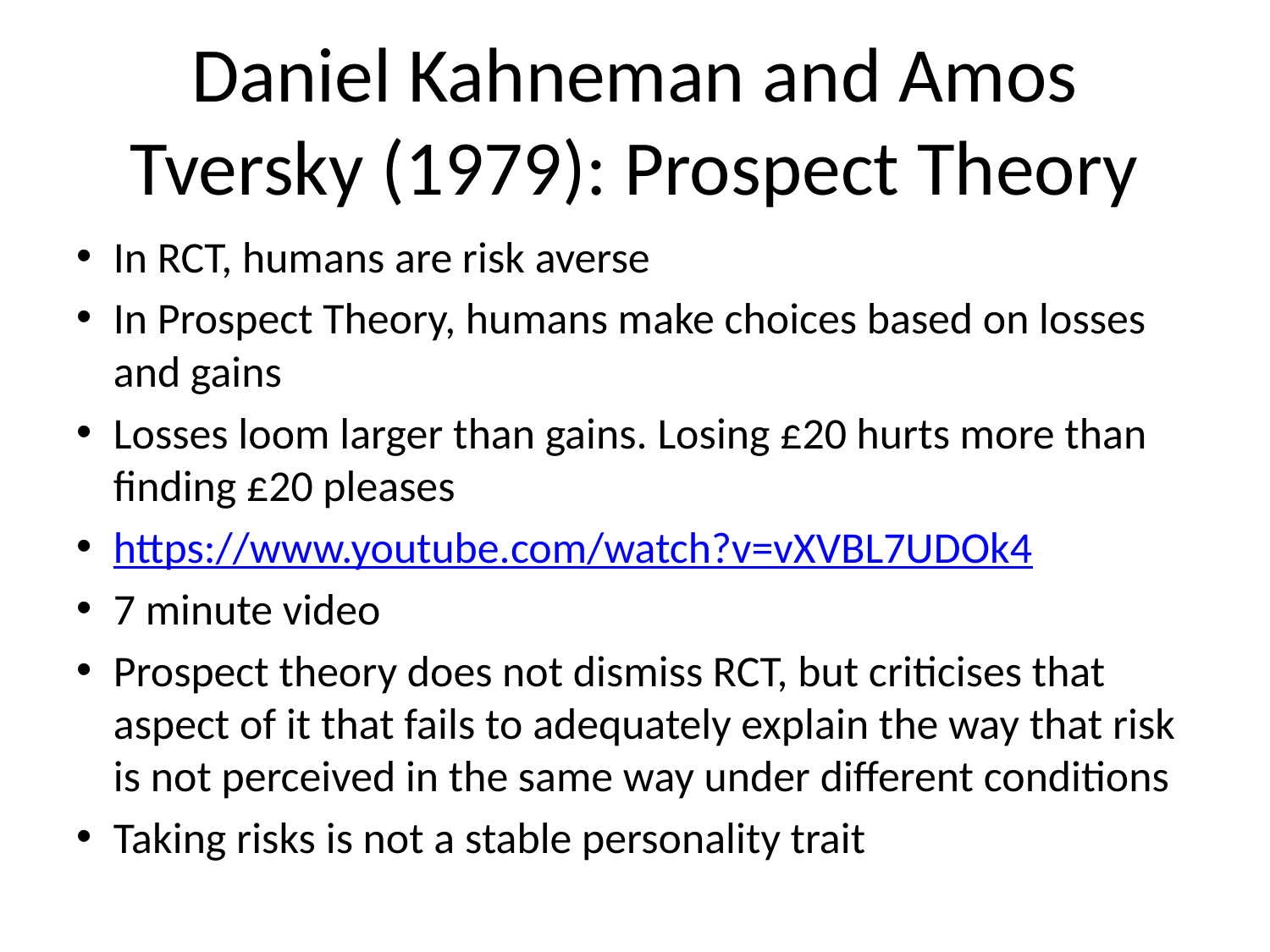

# Daniel Kahneman and Amos Tversky (1979): Prospect Theory
In RCT, humans are risk averse
In Prospect Theory, humans make choices based on losses and gains
Losses loom larger than gains. Losing £20 hurts more than finding £20 pleases
https://www.youtube.com/watch?v=vXVBL7UDOk4
7 minute video
Prospect theory does not dismiss RCT, but criticises that aspect of it that fails to adequately explain the way that risk is not perceived in the same way under different conditions
Taking risks is not a stable personality trait